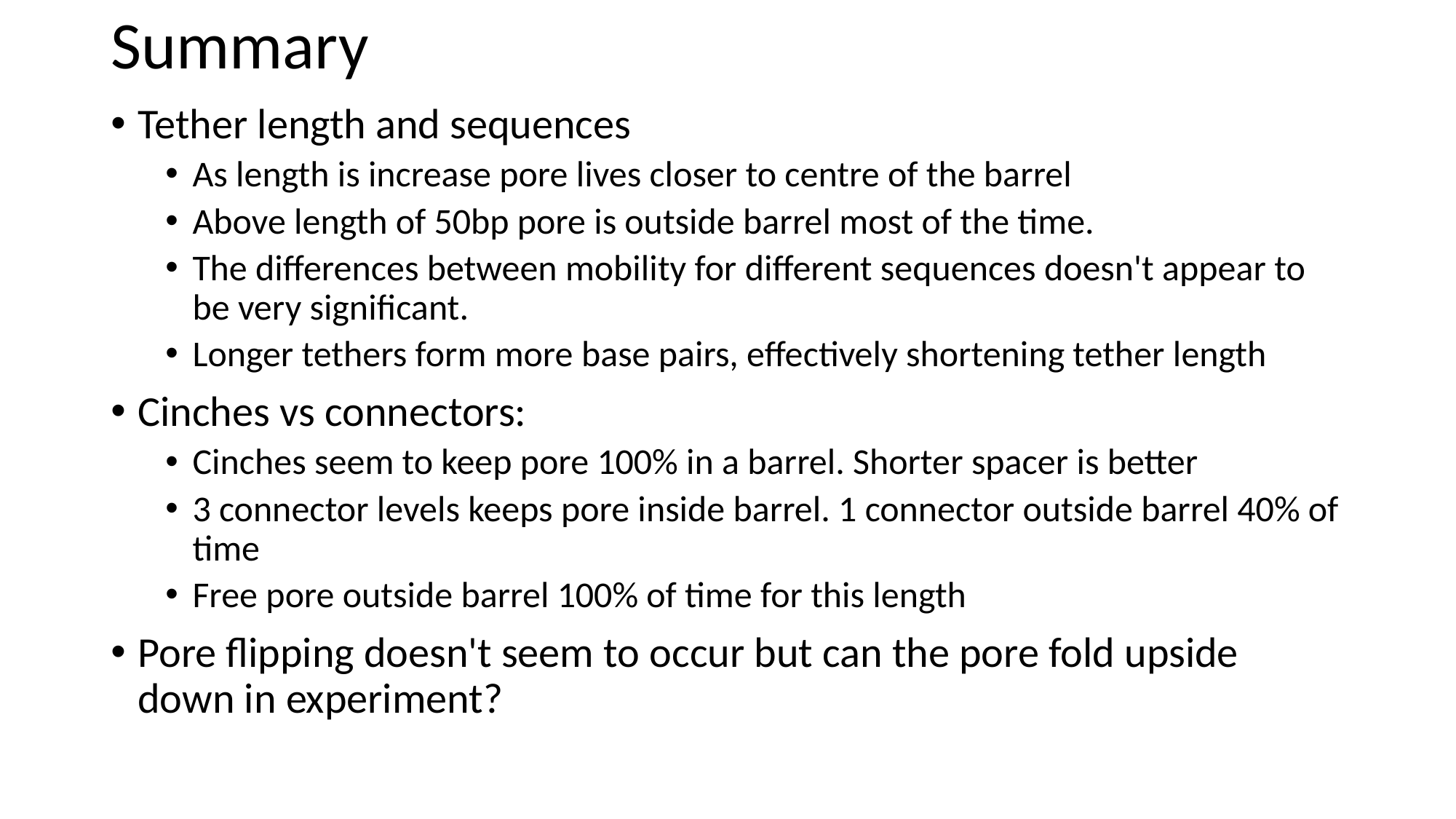

Summary
Tether length and sequences
As length is increase pore lives closer to centre of the barrel
Above length of 50bp pore is outside barrel most of the time.
The differences between mobility for different sequences doesn't appear to be very significant.
Longer tethers form more base pairs, effectively shortening tether length
Cinches vs connectors:
Cinches seem to keep pore 100% in a barrel. Shorter spacer is better
3 connector levels keeps pore inside barrel. 1 connector outside barrel 40% of time
Free pore outside barrel 100% of time for this length
Pore flipping doesn't seem to occur but can the pore fold upside down in experiment?